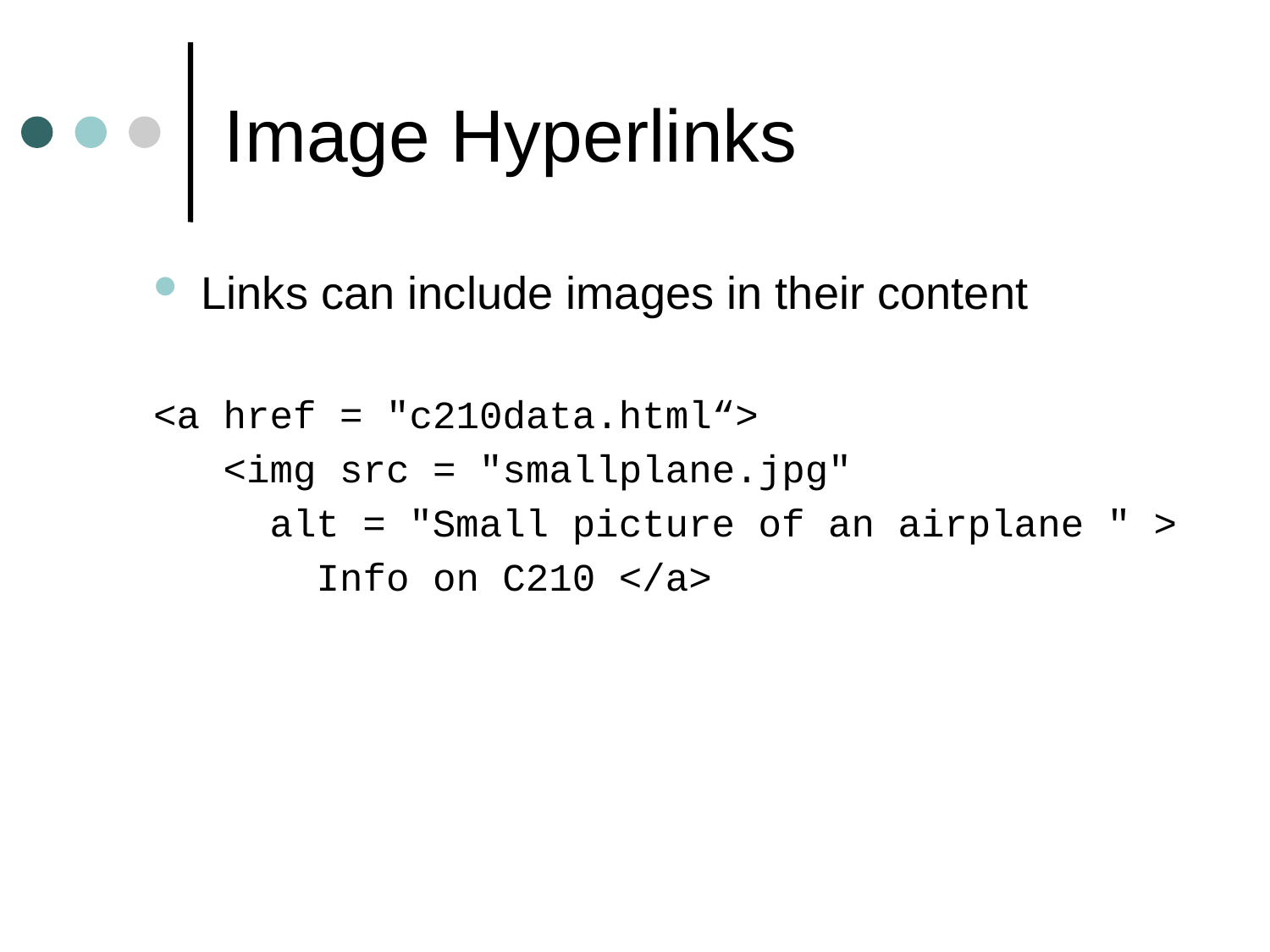

# Image Hyperlinks
Links can include images in their content

<a href = "c210data.html“>
   <img src = "smallplane.jpg"
     alt = "Small picture of an airplane " >
       Info on C210 </a>